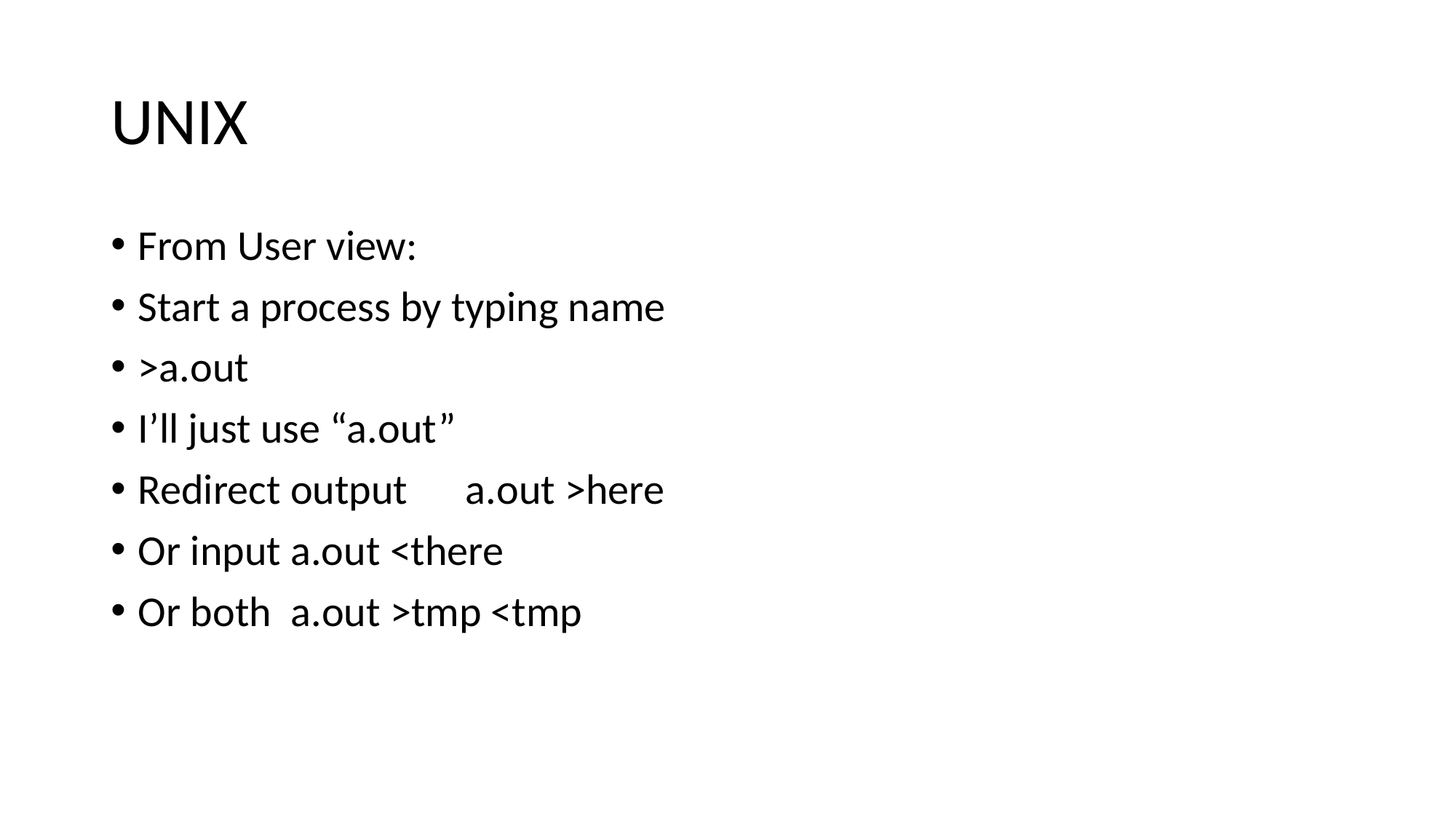

# UNIX
From User view:
Start a process by typing name
>a.out
I’ll just use “a.out”
Redirect output      a.out >here
Or input a.out <there
Or both  a.out >tmp <tmp